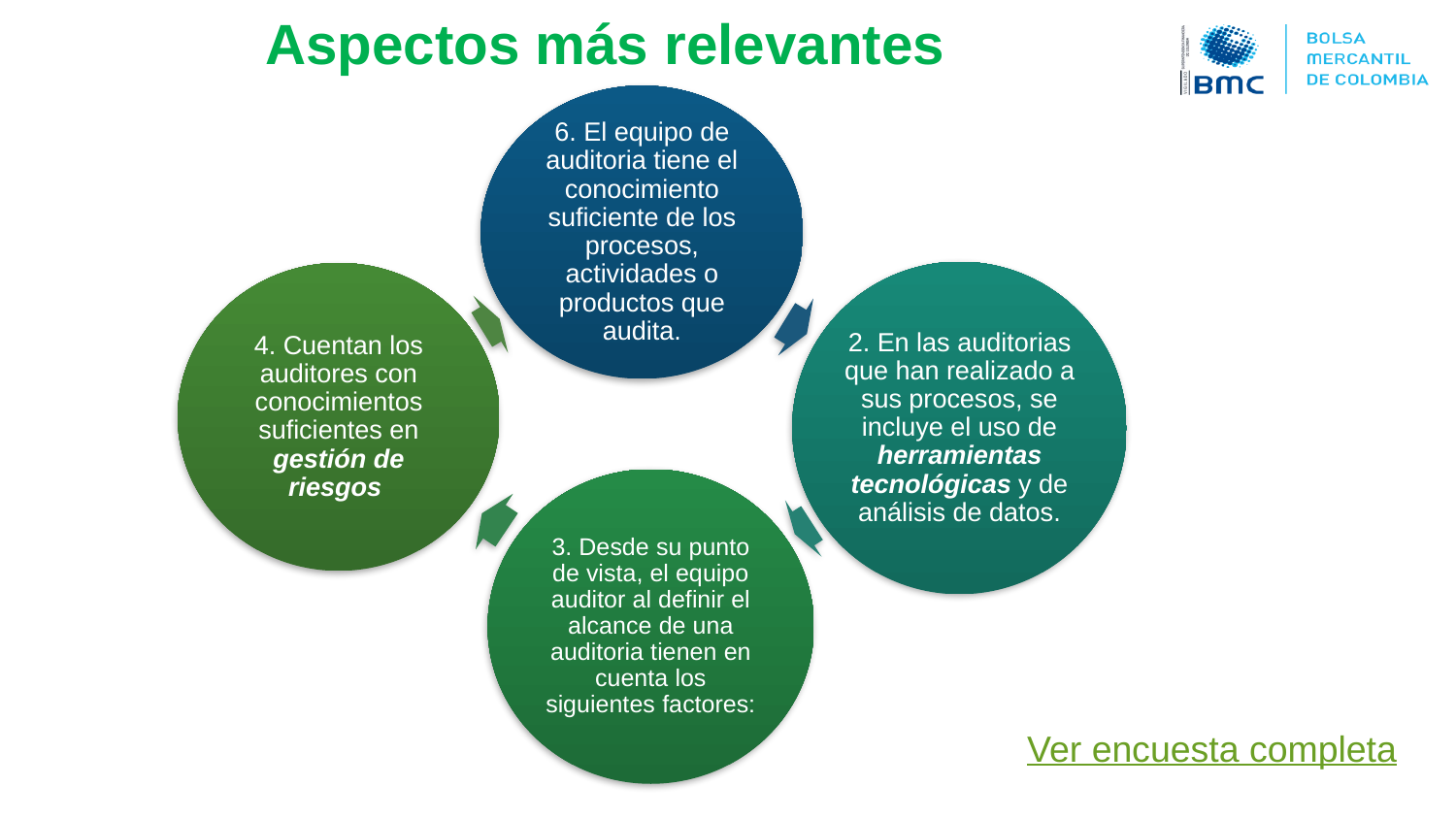

Aspectos más relevantes
6. El equipo de auditoria tiene el conocimiento suficiente de los procesos, actividades o productos que audita.

2. En las auditorias que han realizado a sus procesos, se incluye el uso de herramientas tecnológicas y de análisis de datos.

3. Desde su punto de vista, el equipo auditor al definir el alcance de una auditoria tienen en cuenta los siguientes factores:

4. Cuentan los auditores con conocimientos suficientes en gestión de riesgos

Ver encuesta completa